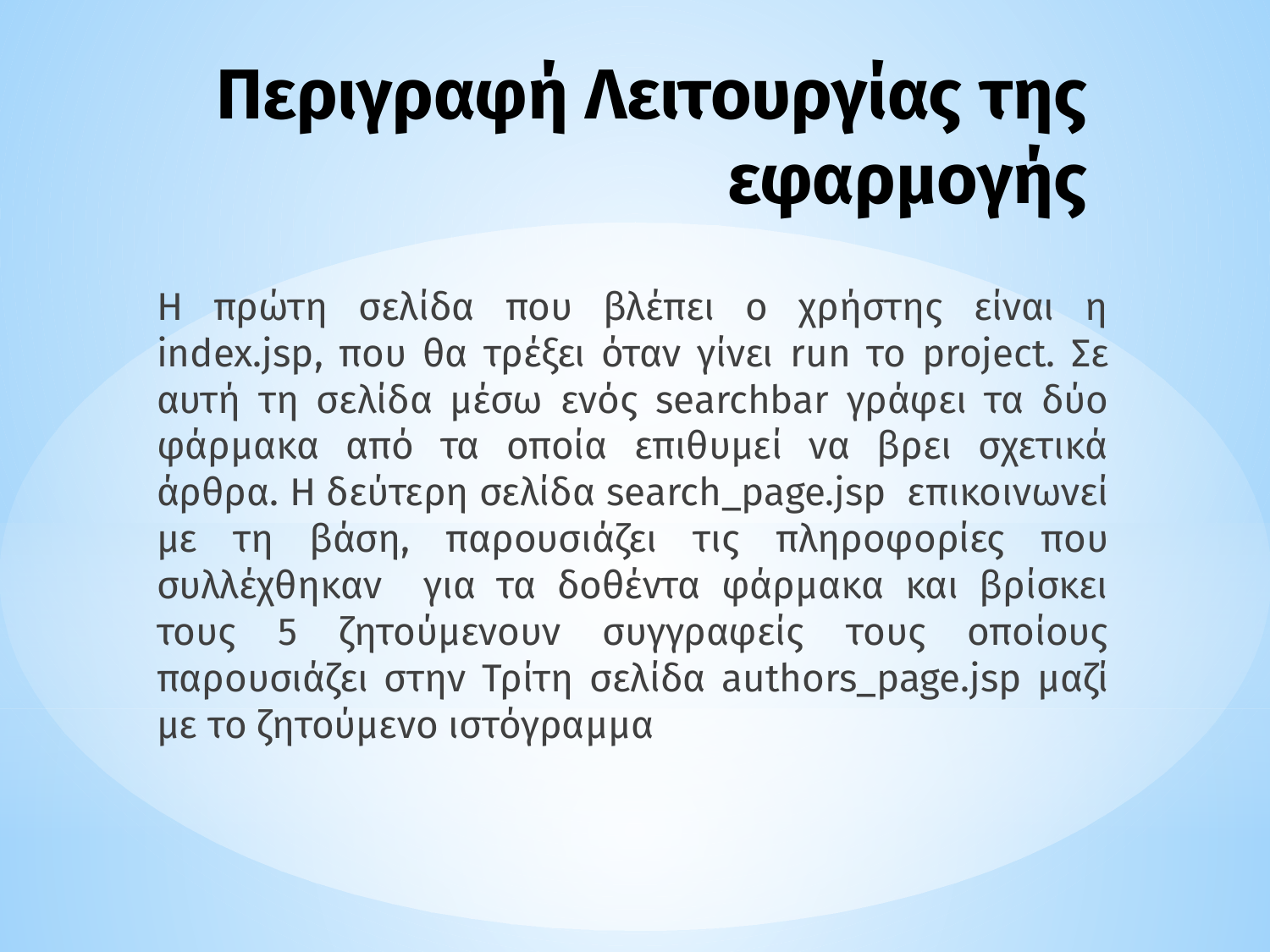

# Περιγραφή Λειτουργίας της εφαρμογής
Η πρώτη σελίδα που βλέπει ο χρήστης είναι η index.jsp, που θα τρέξει όταν γίνει run το project. Σε αυτή τη σελίδα μέσω ενός searchbar γράφει τα δύο φάρμακα από τα οποία επιθυμεί να βρει σχετικά άρθρα. Η δεύτερη σελίδα search_page.jsp  επικοινωνεί με τη βάση, παρουσιάζει τις πληροφορίες που συλλέχθηκαν  για τα δοθέντα φάρμακα και βρίσκει τους 5 ζητούμενουν συγγραφείς τους οποίους παρουσιάζει στην Τρίτη σελίδα authors_page.jsp μαζί με το ζητούμενο ιστόγραμμα